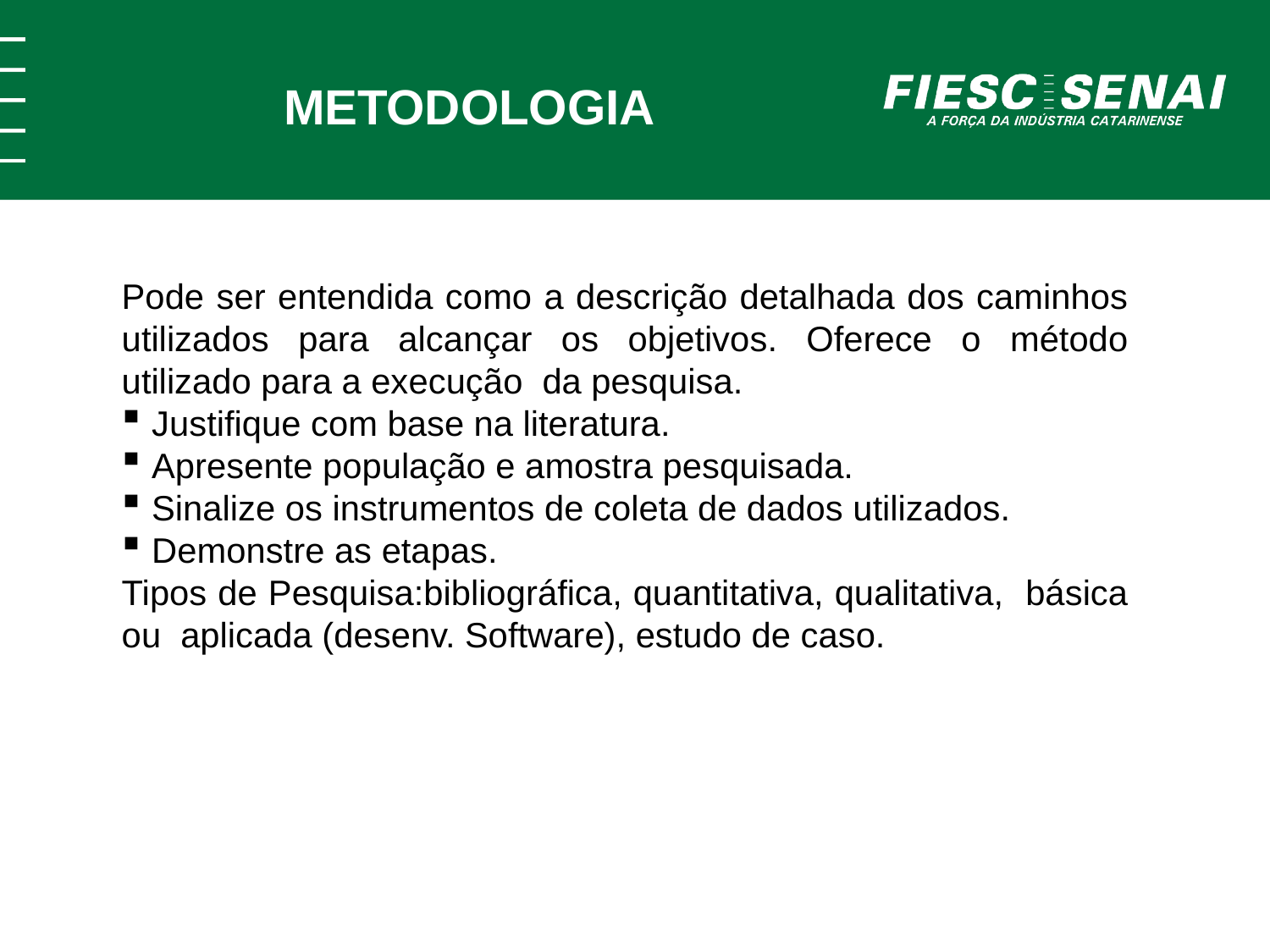

METODOLOGIA
Pode ser entendida como a descrição detalhada dos caminhos utilizados para alcançar os objetivos. Oferece o método utilizado para a execução  da pesquisa.
Justifique com base na literatura.
Apresente população e amostra pesquisada.
Sinalize os instrumentos de coleta de dados utilizados.
Demonstre as etapas.
Tipos de Pesquisa:bibliográfica, quantitativa, qualitativa,  básica ou  aplicada (desenv. Software), estudo de caso.